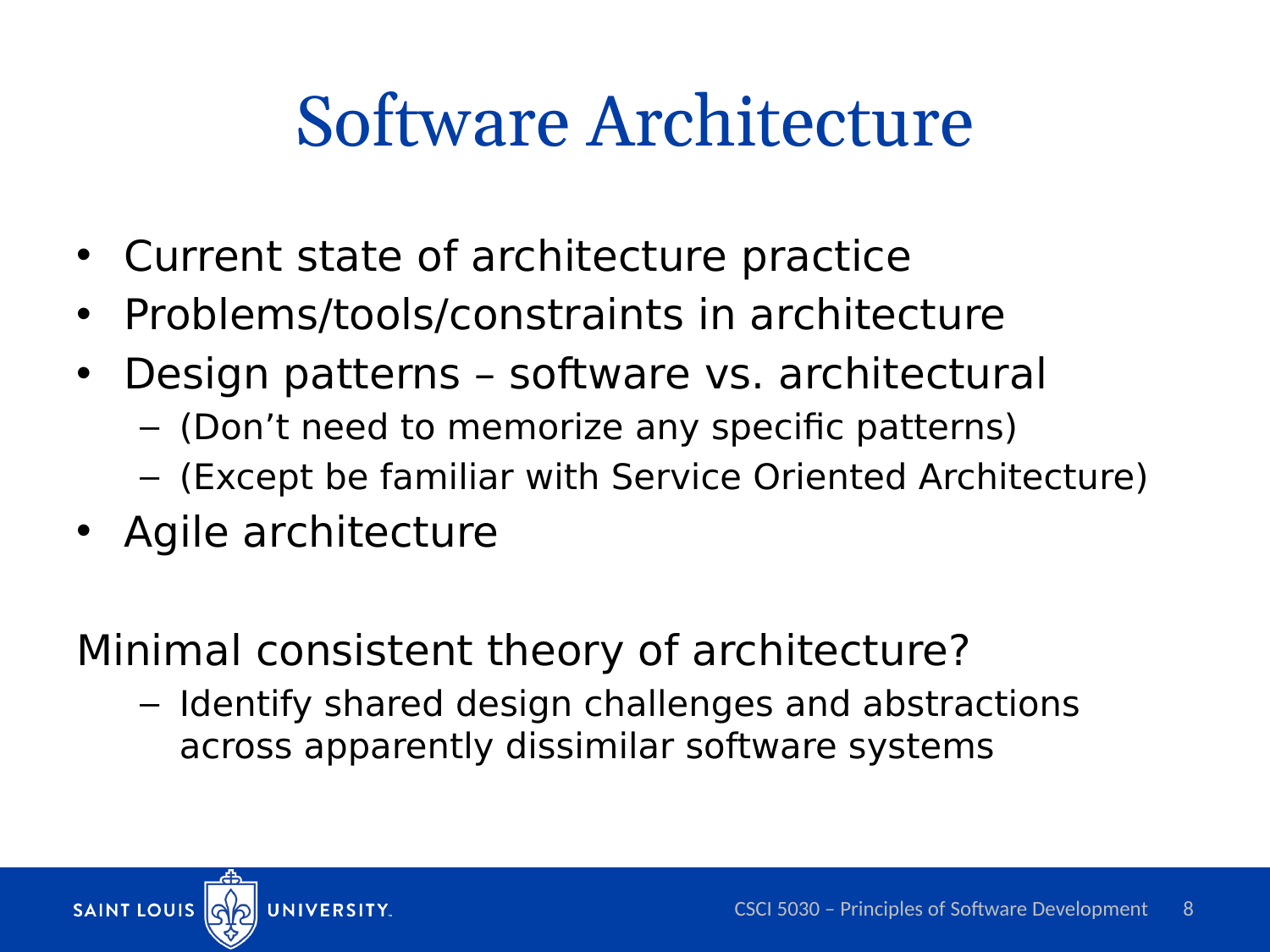

# Software Architecture
Current state of architecture practice
Problems/tools/constraints in architecture
Design patterns – software vs. architectural
(Don’t need to memorize any specific patterns)
(Except be familiar with Service Oriented Architecture)
Agile architecture

Minimal consistent theory of architecture?
Identify shared design challenges and abstractions across apparently dissimilar software systems
CSCI 5030 – Principles of Software Development
8